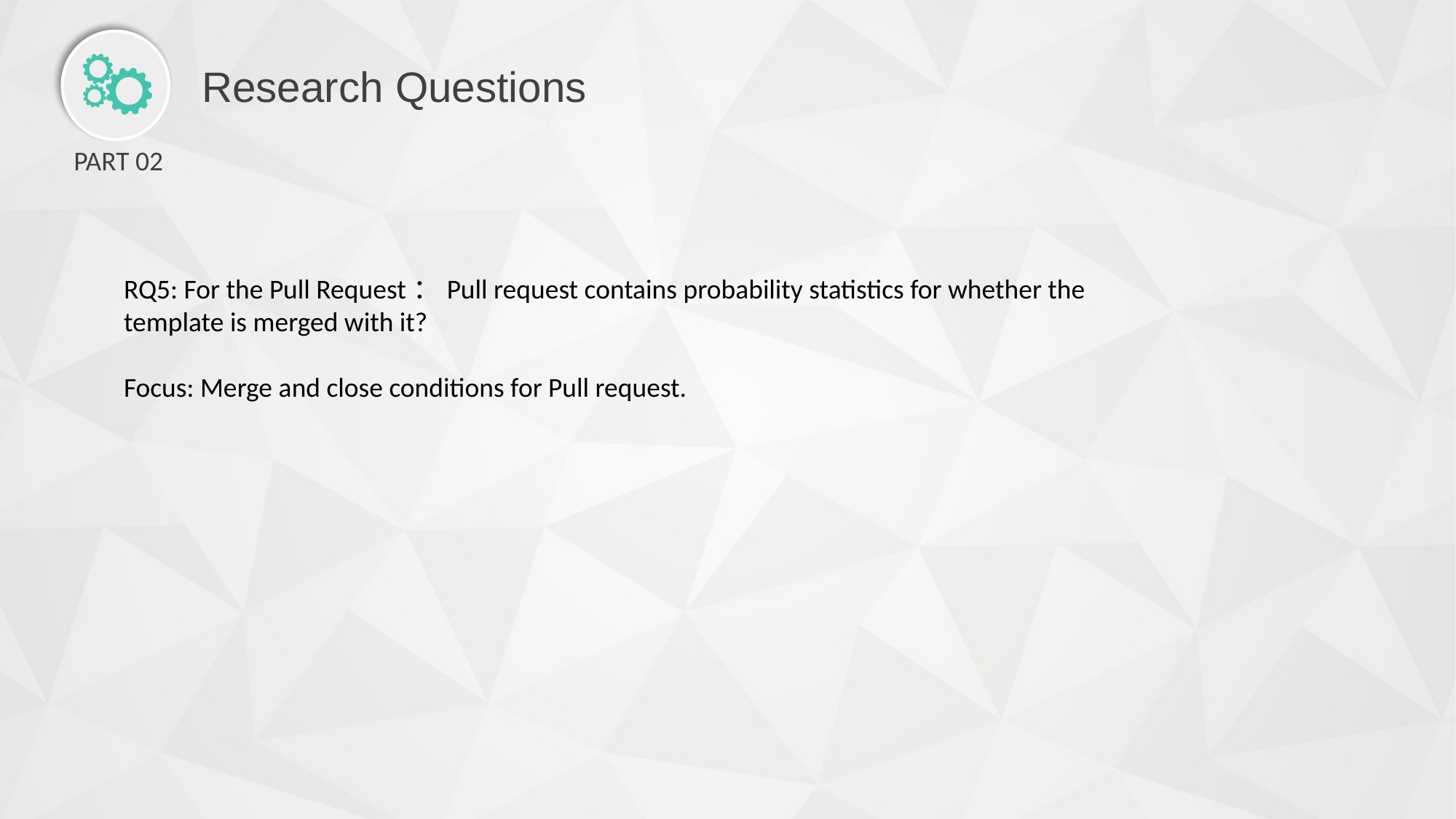

Research Questions

PART 02
RQ5: For the Pull Request：Pull request contains probability statistics for whether the template is merged with it?

Focus: Merge and close conditions for Pull request.